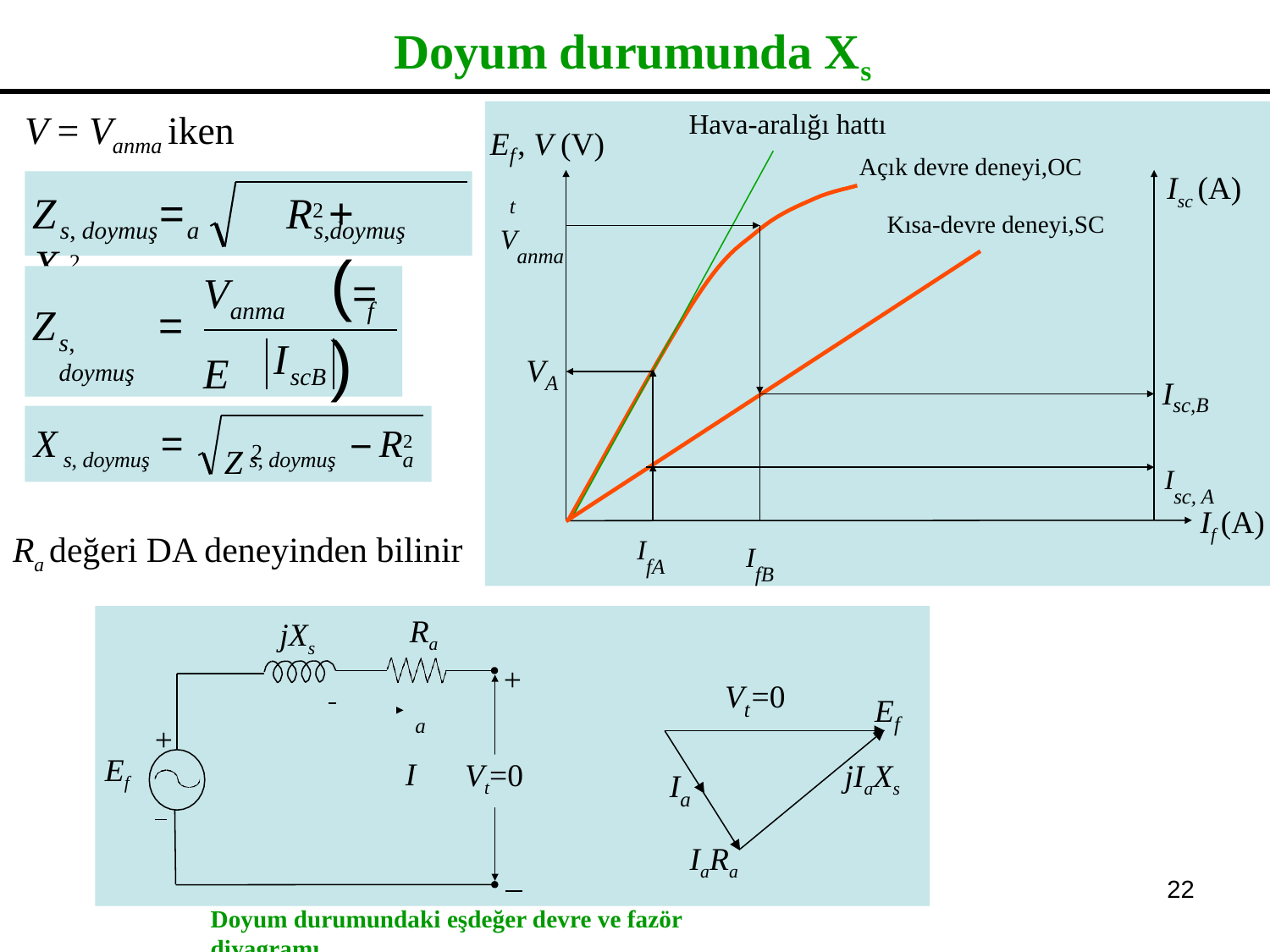

# Doyum durumunda Xs

V = Vanma iken
Hava-aralığı hattı
E , V (V)
f	t
Açık devre deneyi,OC

Isc (A)

Z	=	R2 + X 2

Kısa-devre deneyi,SC
s, doymuş	a	s,doymuş
Vanma

V	(= E	)

anma
I
f
Z	=
s, doymuş

V
scB
A

I

sc,B

Z 2

X	=
R2
s, doymuş
s, doymuş
a

Isc, A

If (A)

IfA
Ra değeri DA deneyinden bilinir
IfB
Ra

I

jXs

+

V =0

E
t

f
a
+

Ef

Vt=0
jIaXs

I

a

IaRa

22

Doyum durumundaki eşdeğer devre ve fazör diyagramı